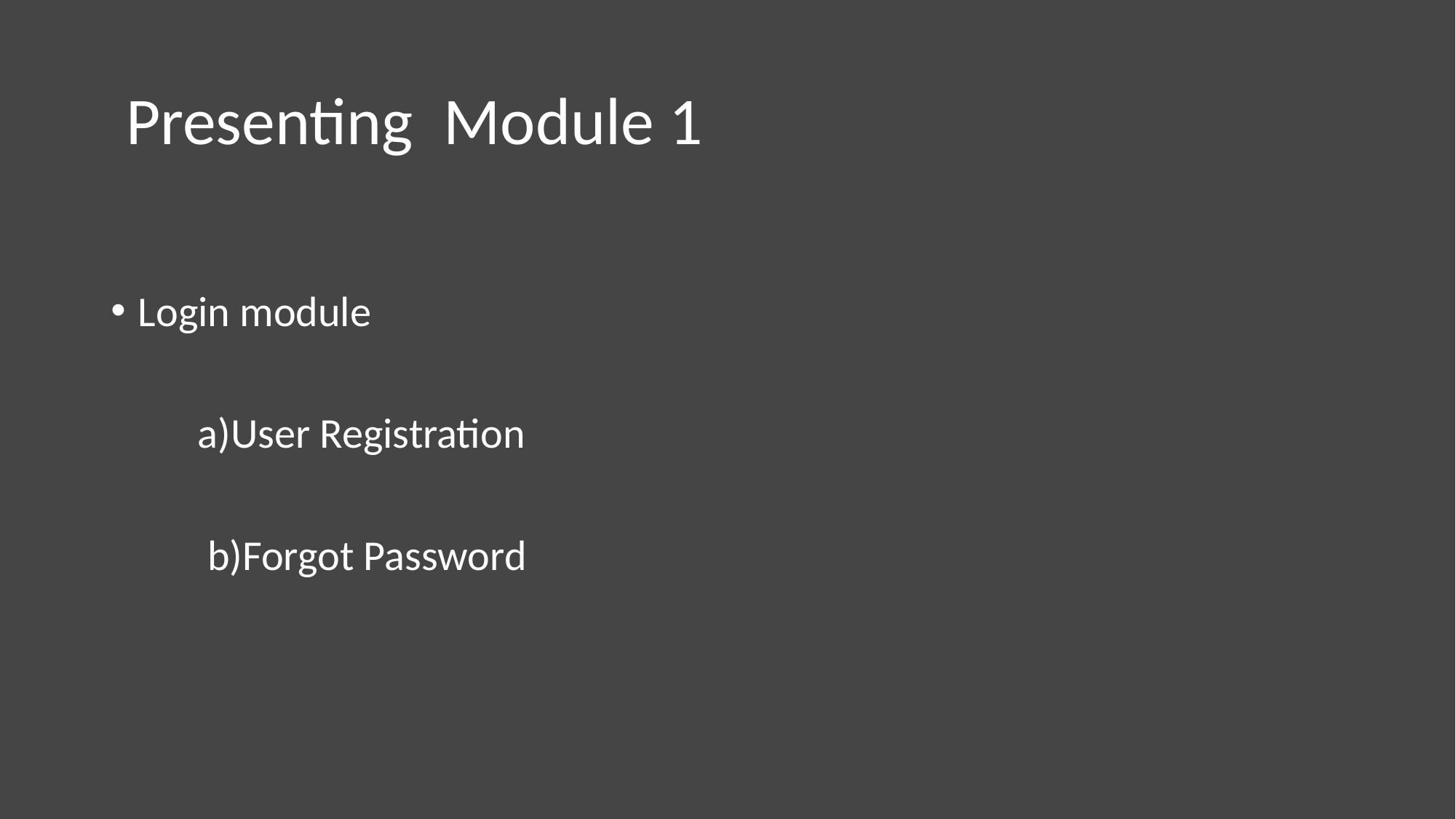

# Presenting  Module 1

Login module

         a)User Registration

          b)Forgot Password